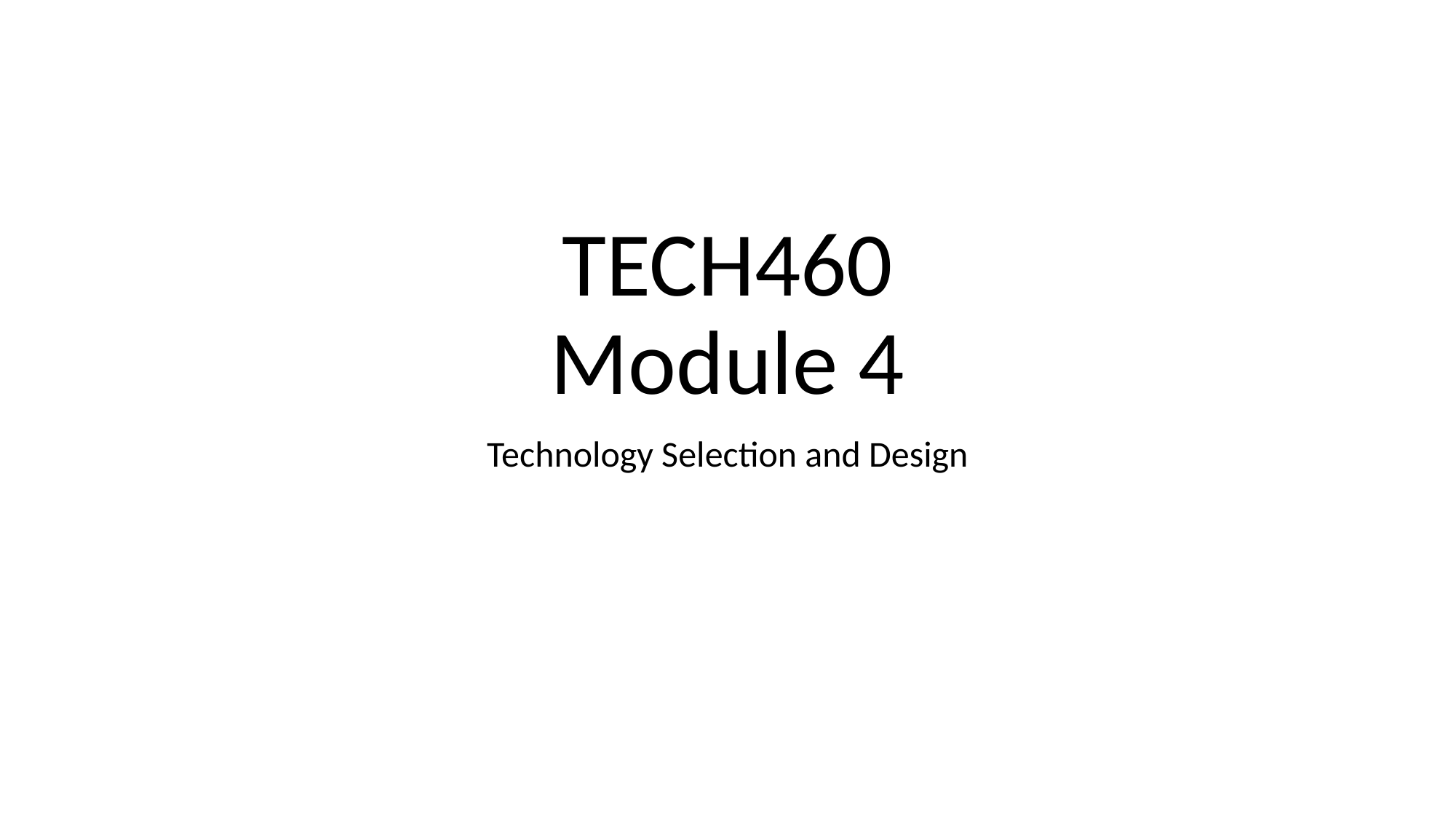

# TECH460 Module 4
Technology Selection and Design